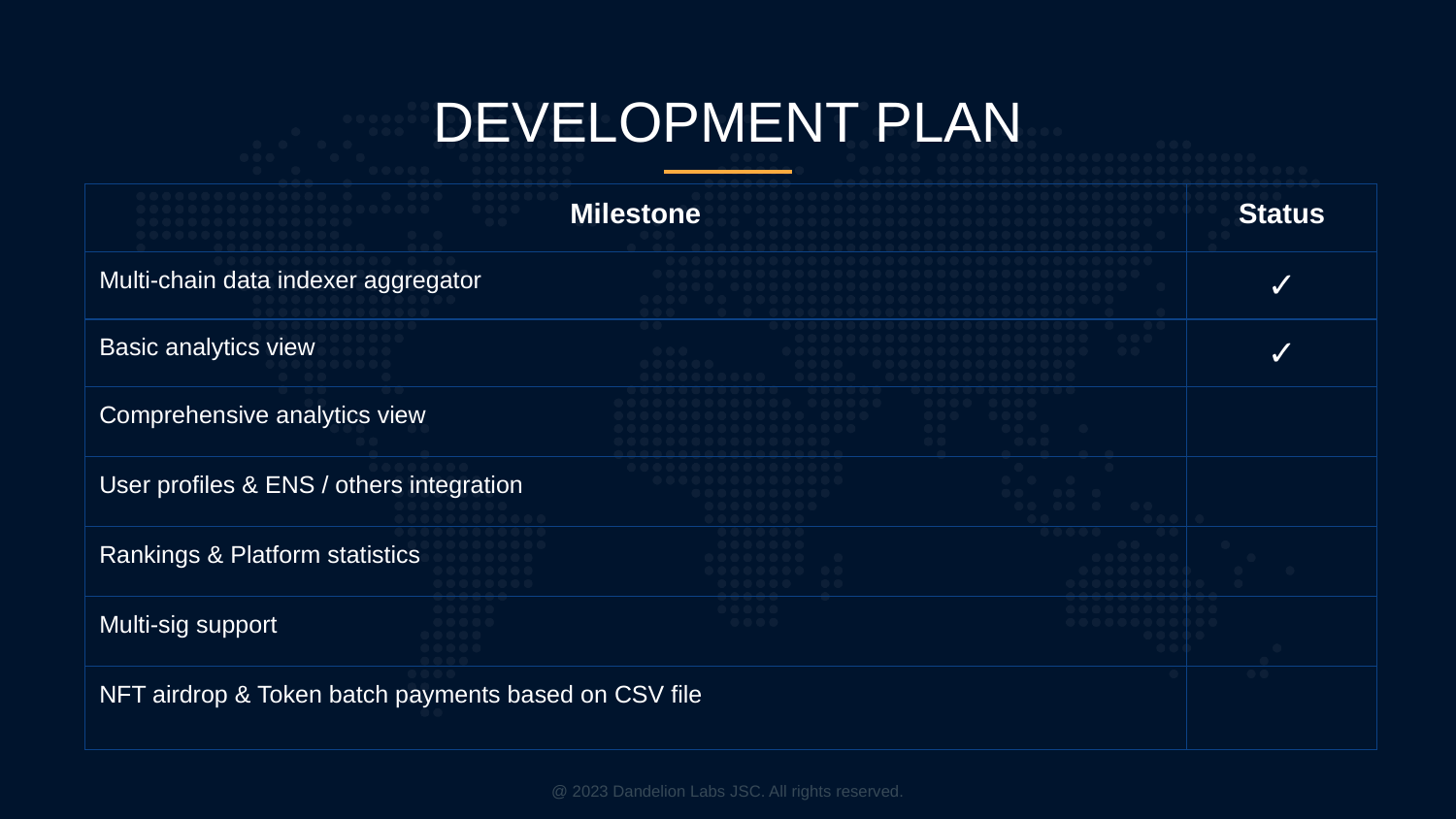

# DEVELOPMENT PLAN
| Milestone | Status |
| --- | --- |
| Multi-chain data indexer aggregator | ✓ |
| Basic analytics view | ✓ |
| Comprehensive analytics view |  |
| User profiles & ENS / others integration |  |
| Rankings & Platform statistics |  |
| Multi-sig support |  |
| NFT airdrop & Token batch payments based on CSV file |  |